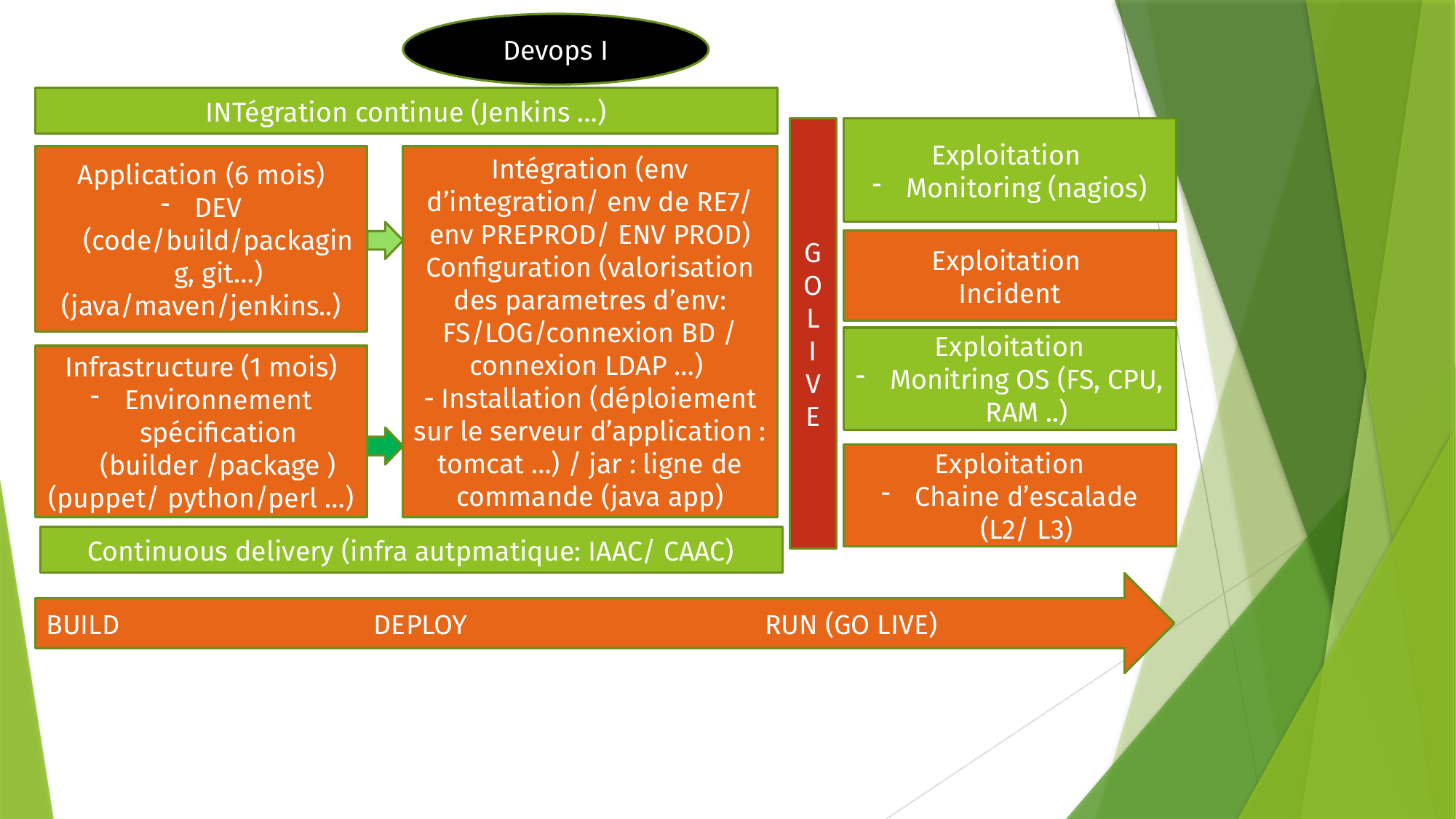

Devops I
INTégration continue (Jenkins …)
GO
L
I
V
E
Exploitation
Monitoring (nagios)
Application (6 mois)
DEV (code/build/packaging, git…)
(java/maven/jenkins..)
Intégration (env d’integration/ env de RE7/ env PREPROD/ ENV PROD)
Configuration (valorisation des parametres d’env: FS/LOG/connexion BD / connexion LDAP …)
- Installation (déploiement sur le serveur d’application : tomcat …) / jar : ligne de commande (java app)

Exploitation
Incident
Exploitation
Monitring OS (FS, CPU, RAM ..)
Infrastructure (1 mois)
Environnement spécification (builder /package )
(puppet/ python/perl …)

Exploitation
Chaine d’escalade (L2/ L3)
Continuous delivery (infra autpmatique: IAAC/ CAAC)
BUILD                                   DEPLOY                                         RUN (GO LIVE)